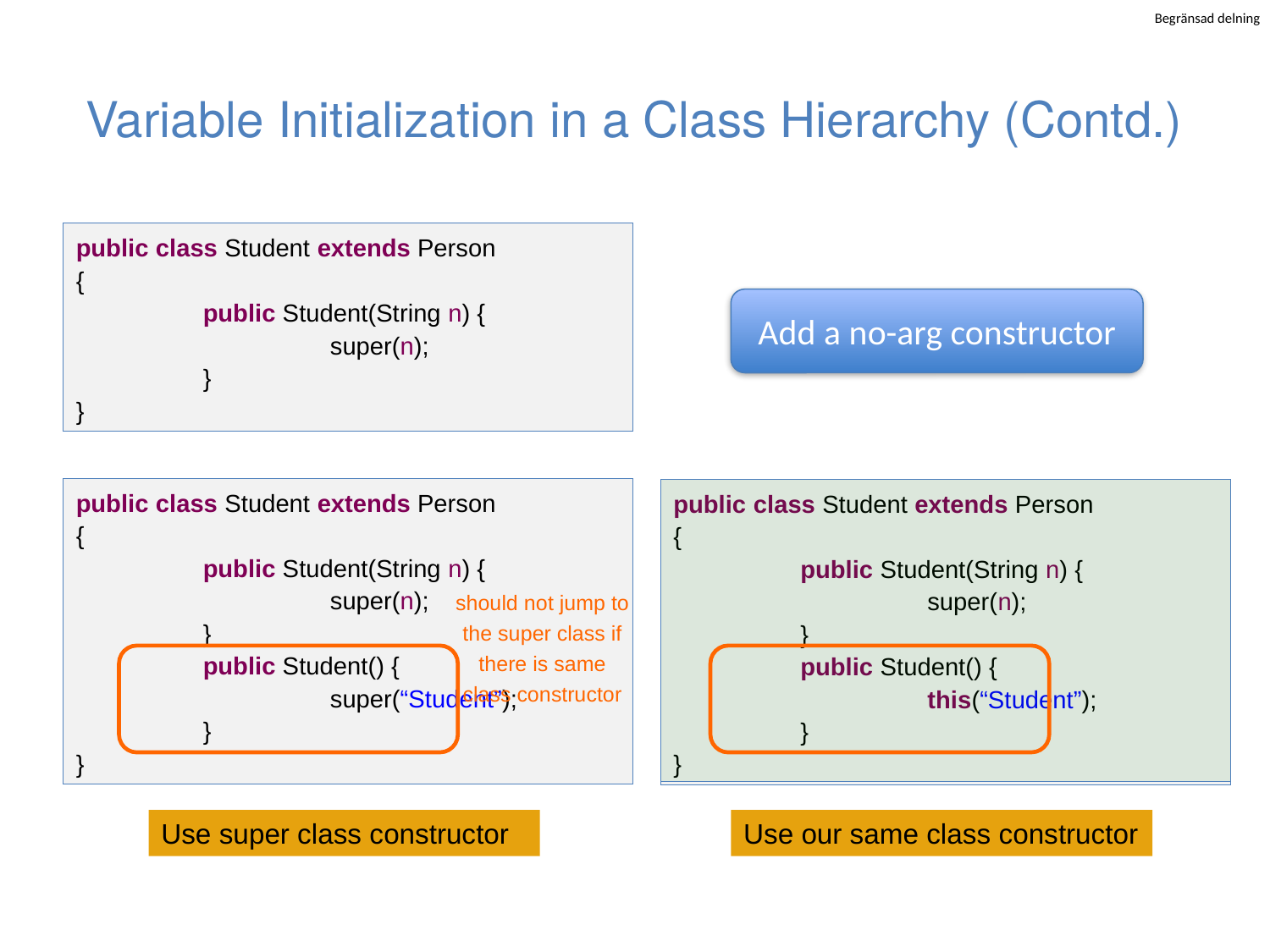

# Variable Initialization in a Class Hierarchy (Contd.)
public class Student extends Person
{
	public Student(String n) {
		super(n);
	}
}
Add a no-arg constructor
public class Student extends Person
{
	public Student(String n) {
		super(n);
	}
	public Student() {
		super(“Student”);
	}
}
public class Student extends Person
{
	public Student(String n) {
		super(n);
	}
	public Student() {
		this(“Student”);
	}
}

should not jump to the super class if there is same class constructor

Use super class constructor
Use our same class constructor